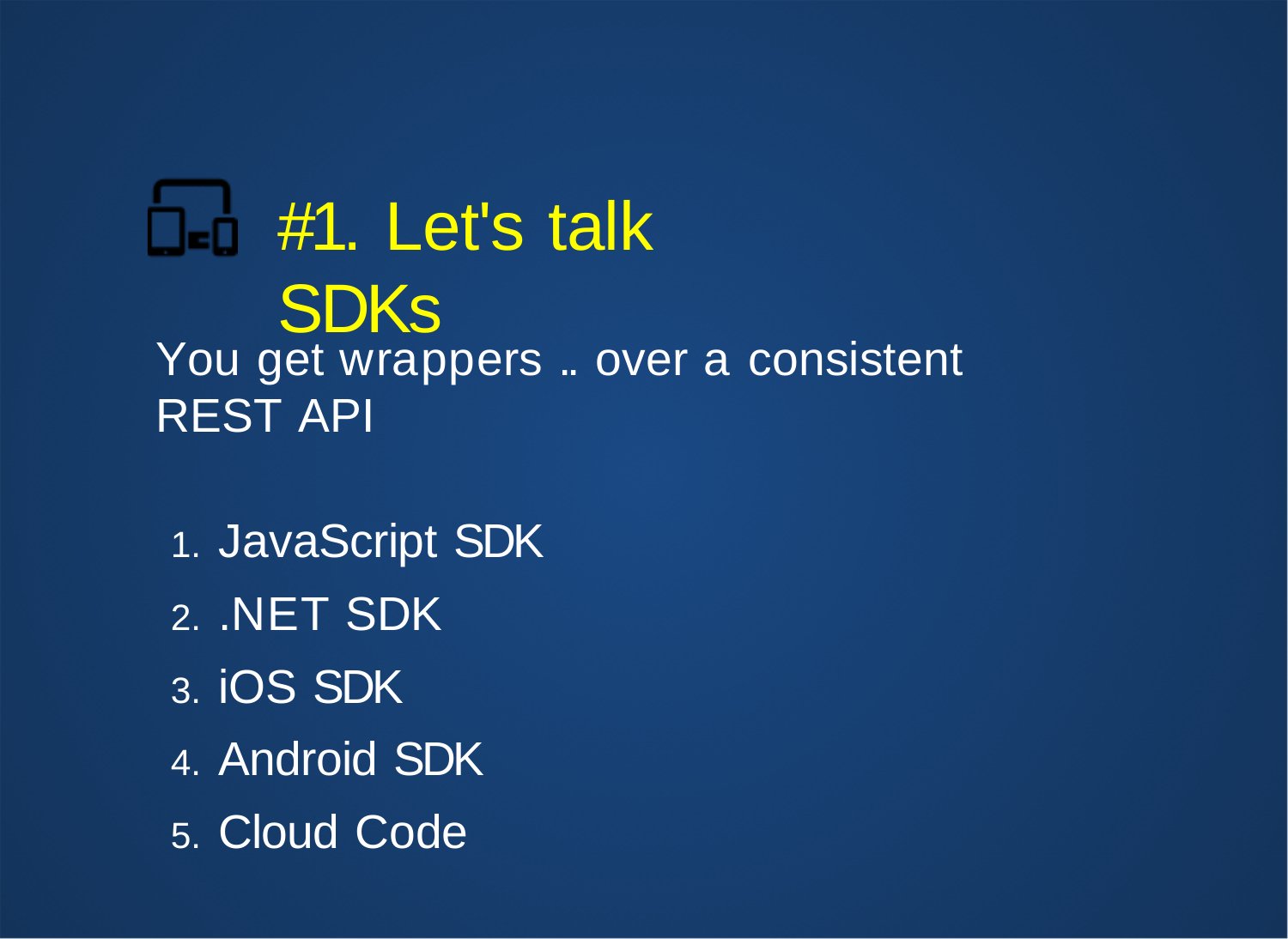

#1. Let's talk SDKs
You get wrappers .. over a consistent REST API

JavaScript SDK
.NET SDK
iOS SDK
Android SDK
Cloud Code